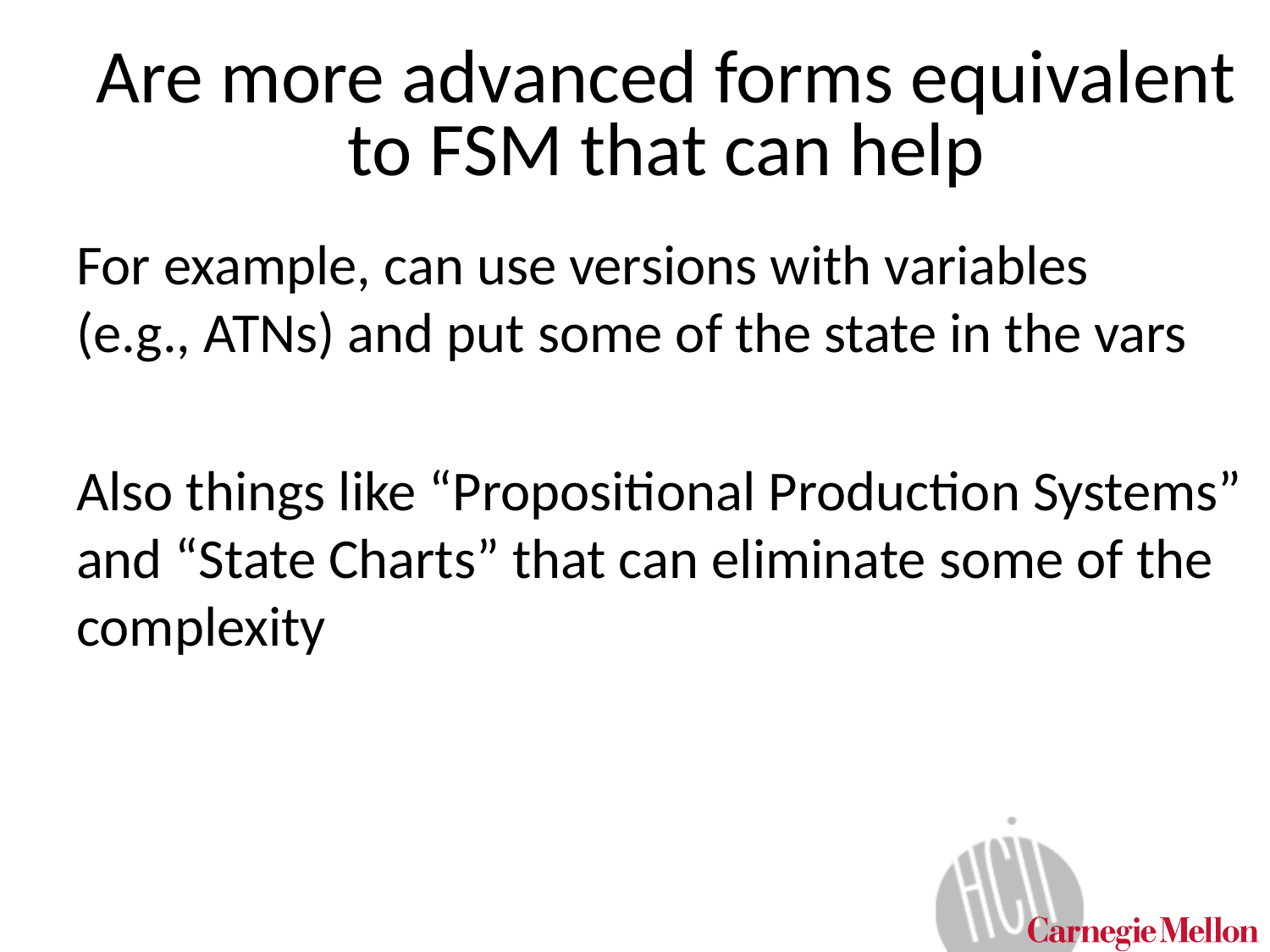

# Are more advanced forms equivalent to FSM that can help
For example, can use versions with variables
(e.g., ATNs) and put some of the state in the vars

Also things like “Propositional Production Systems” and “State Charts” that can eliminate some of the complexity